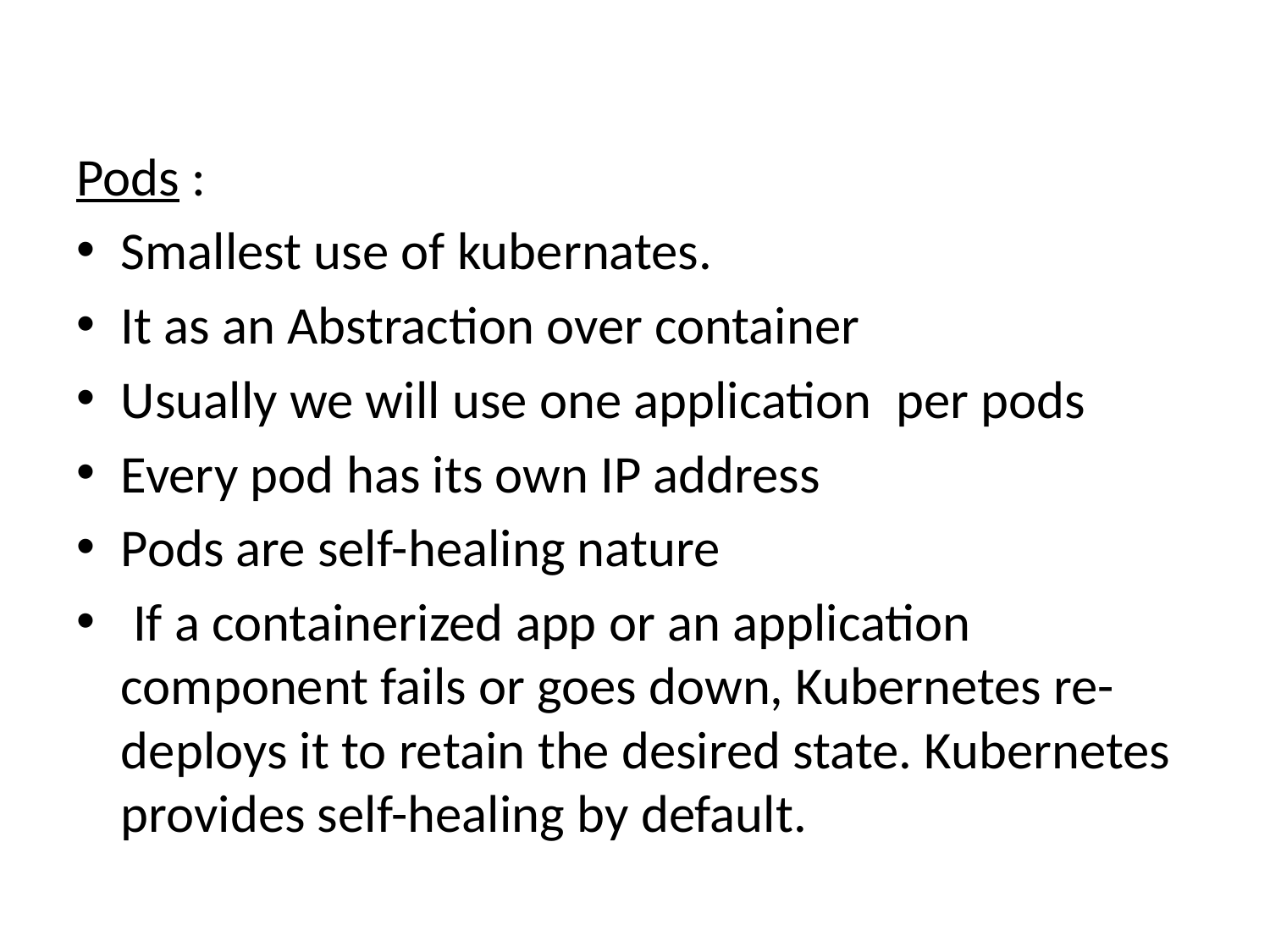

Pods :
Smallest use of kubernates.
It as an Abstraction over container
Usually we will use one application  per pods
Every pod has its own IP address
Pods are self-healing nature
 If a containerized app or an application component fails or goes down, Kubernetes re-deploys it to retain the desired state. Kubernetes provides self-healing by default.